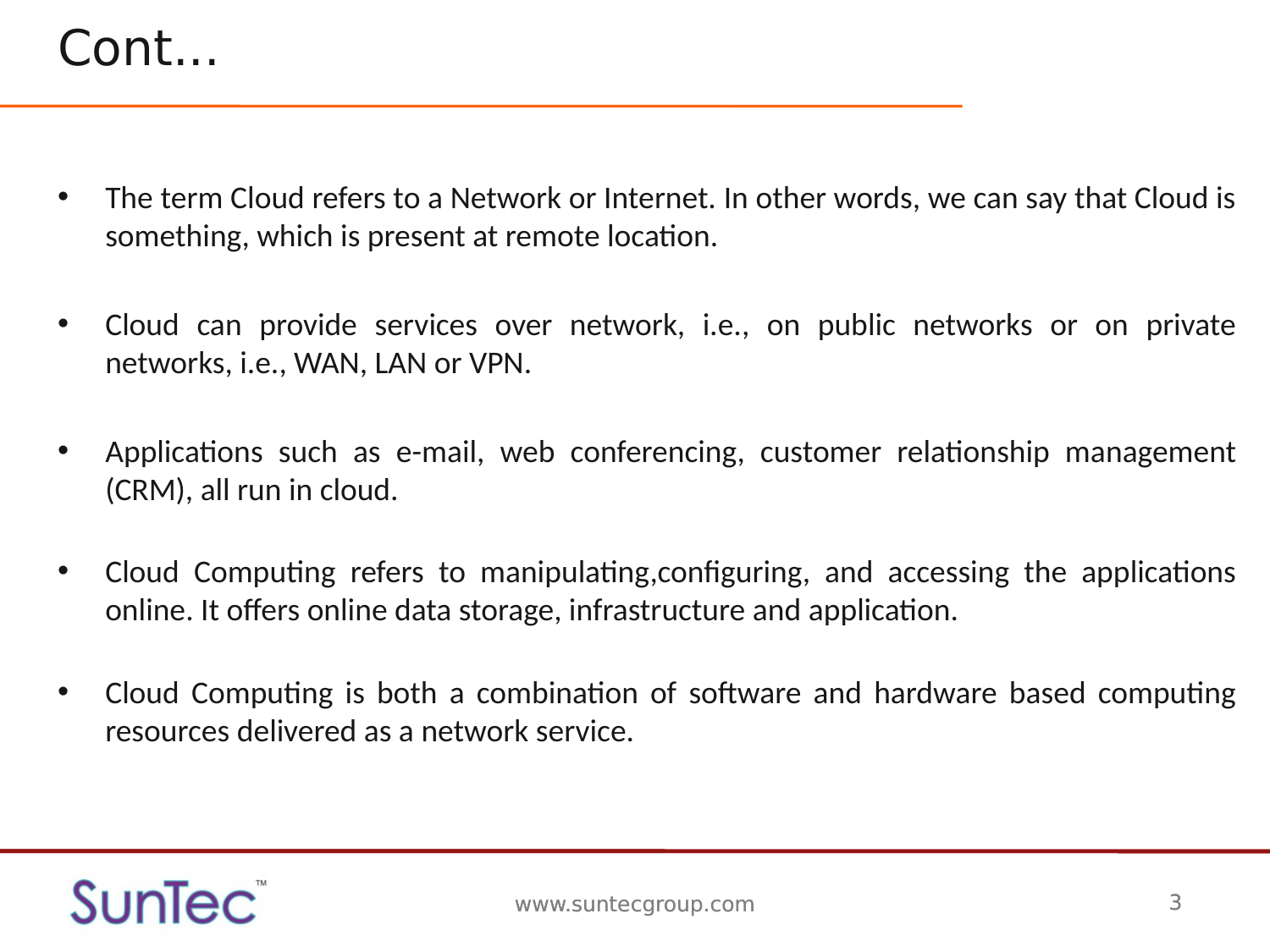

# Cont...

The term Cloud refers to a Network or Internet. In other words, we can say that Cloud is something, which is present at remote location.

Cloud can provide services over network, i.e., on public networks or on private networks, i.e., WAN, LAN or VPN.

Applications such as e-mail, web conferencing, customer relationship management (CRM), all run in cloud.

Cloud Computing refers to manipulating,configuring, and accessing the applications online. It offers online data storage, infrastructure and application.

Cloud Computing is both a combination of software and hardware based computing resources delivered as a network service.